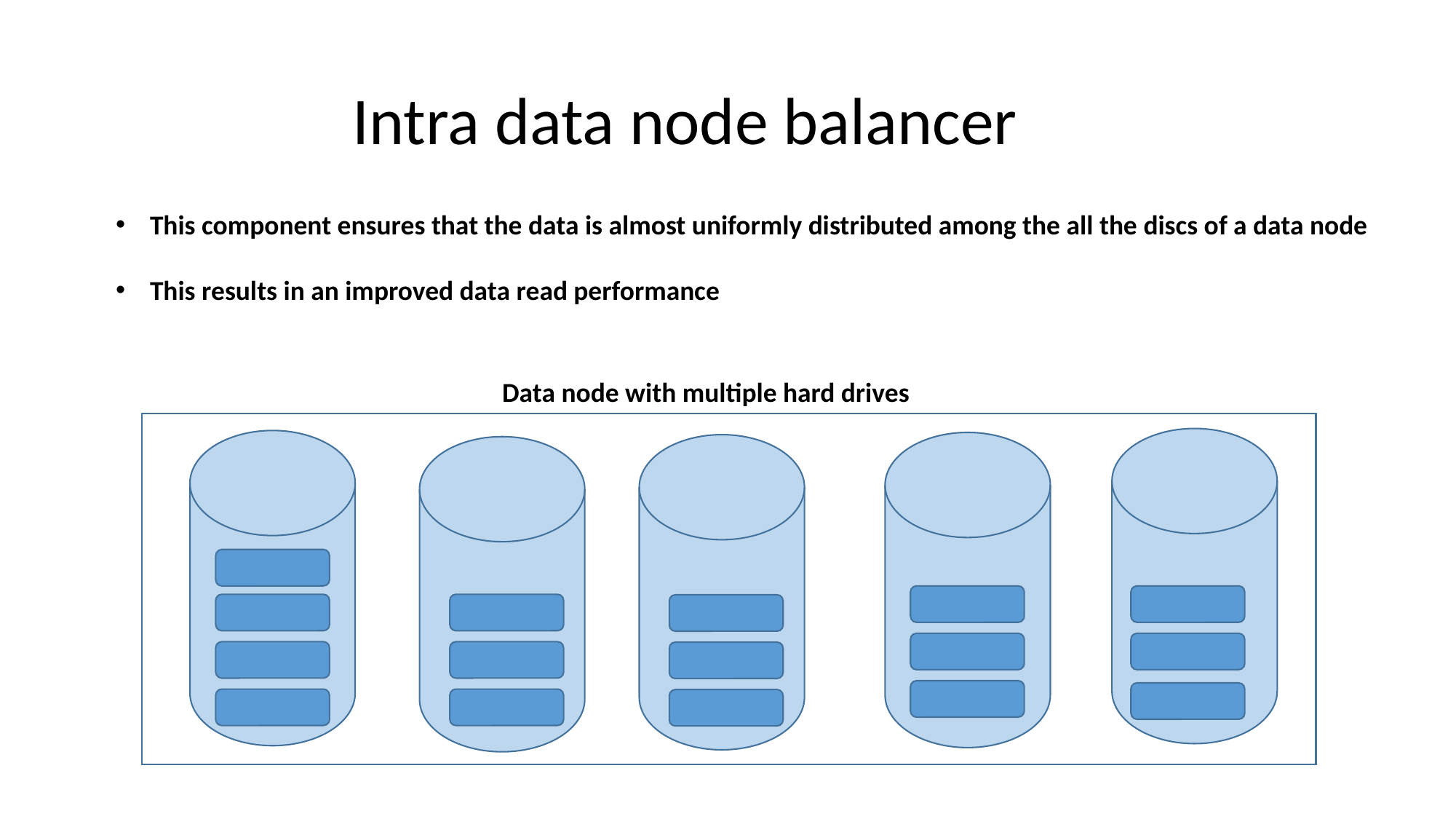

# Intra data node balancer
This component ensures that the data is almost uniformly distributed among the all the discs of a data node

This results in an improved data read performance
Data node with multiple hard drives